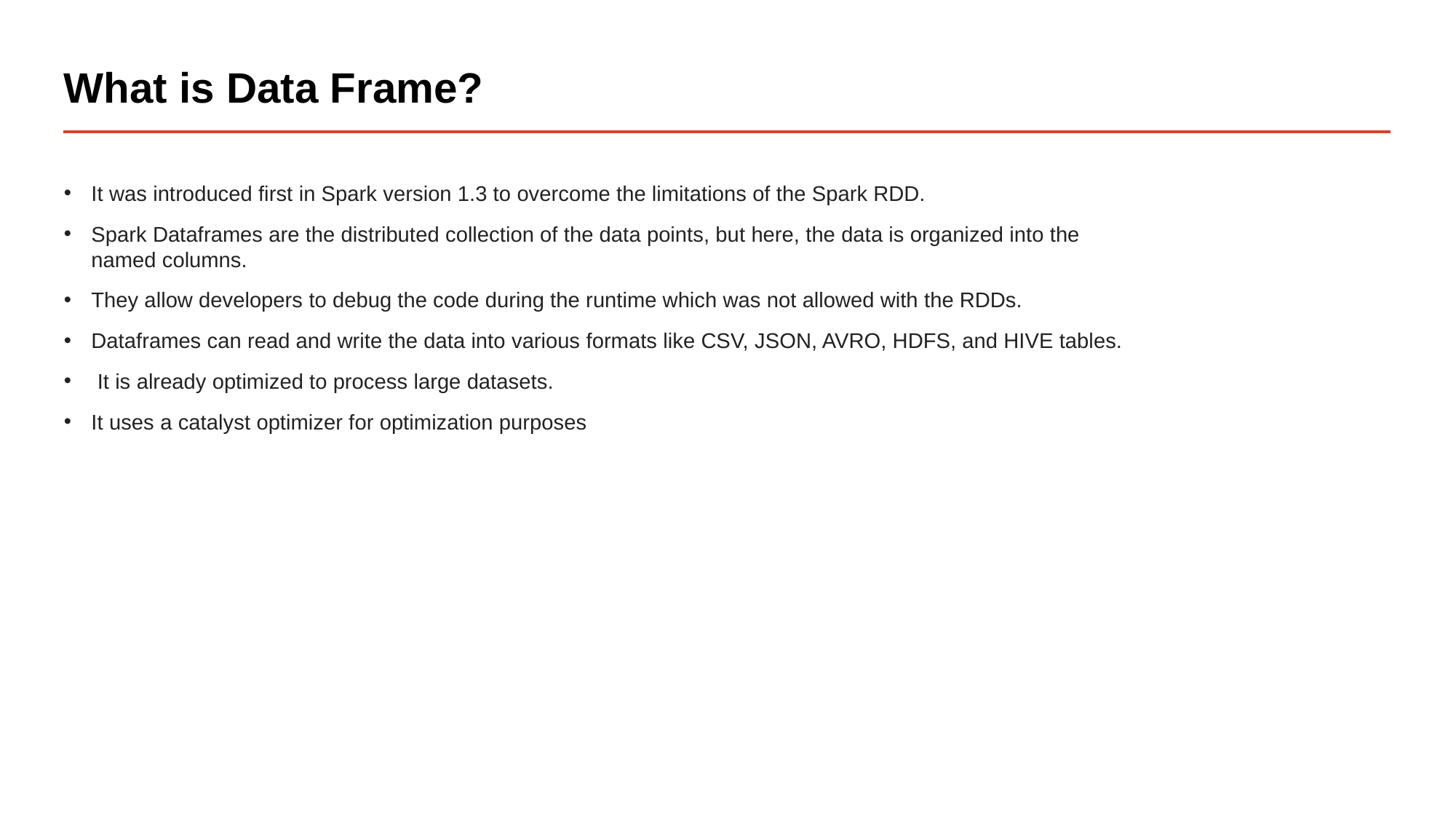

# What is Data Frame?
It was introduced first in Spark version 1.3 to overcome the limitations of the Spark RDD.
Spark Dataframes are the distributed collection of the data points, but here, the data is organized into the named columns.
They allow developers to debug the code during the runtime which was not allowed with the RDDs.
Dataframes can read and write the data into various formats like CSV, JSON, AVRO, HDFS, and HIVE tables.
 It is already optimized to process large datasets.
It uses a catalyst optimizer for optimization purposes